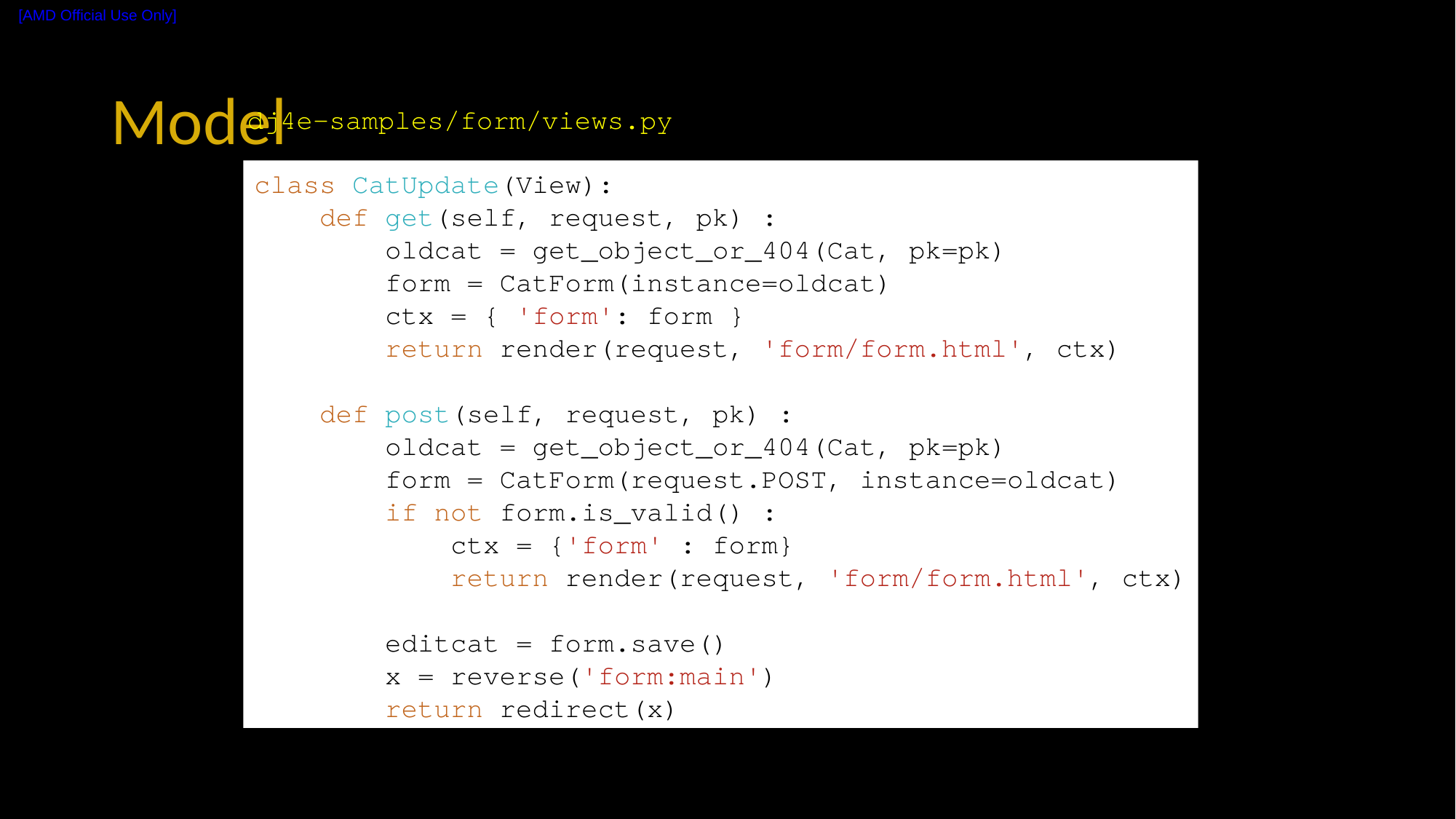

Model
dj4e-samples/form/views.py
class CatUpdate(View):
    def get(self, request, pk) :
        oldcat = get_object_or_404(Cat, pk=pk)
        form = CatForm(instance=oldcat)
        ctx = { 'form': form }
        return render(request, 'form/form.html', ctx)

    def post(self, request, pk) :
        oldcat = get_object_or_404(Cat, pk=pk)
        form = CatForm(request.POST, instance=oldcat)
        if not form.is_valid() :
            ctx = {'form' : form}
            return render(request, 'form/form.html', ctx)

        editcat = form.save()
        x = reverse('form:main')
        return redirect(x)